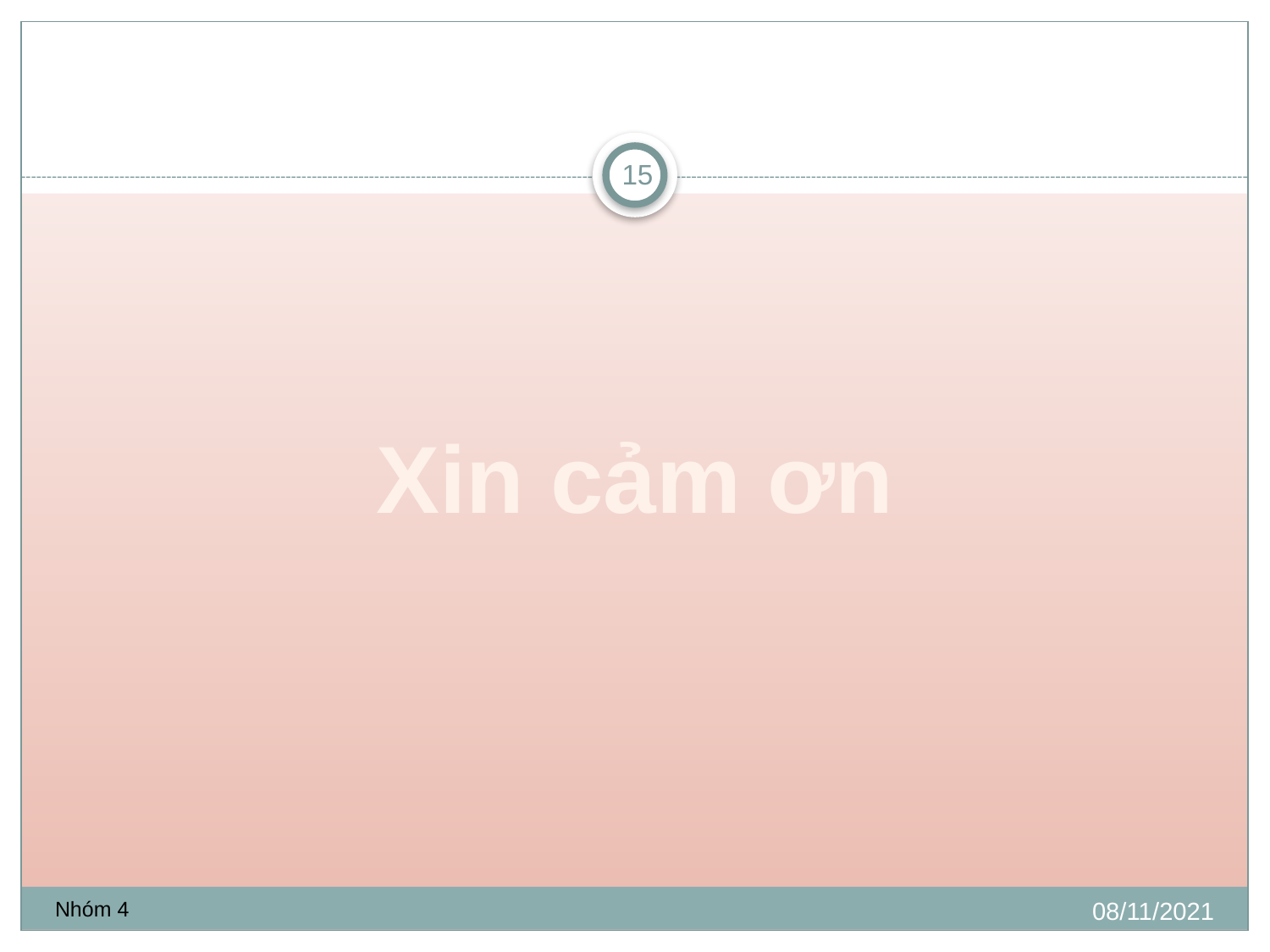

15
Xin cảm ơn
08/11/2021
Nhóm 4